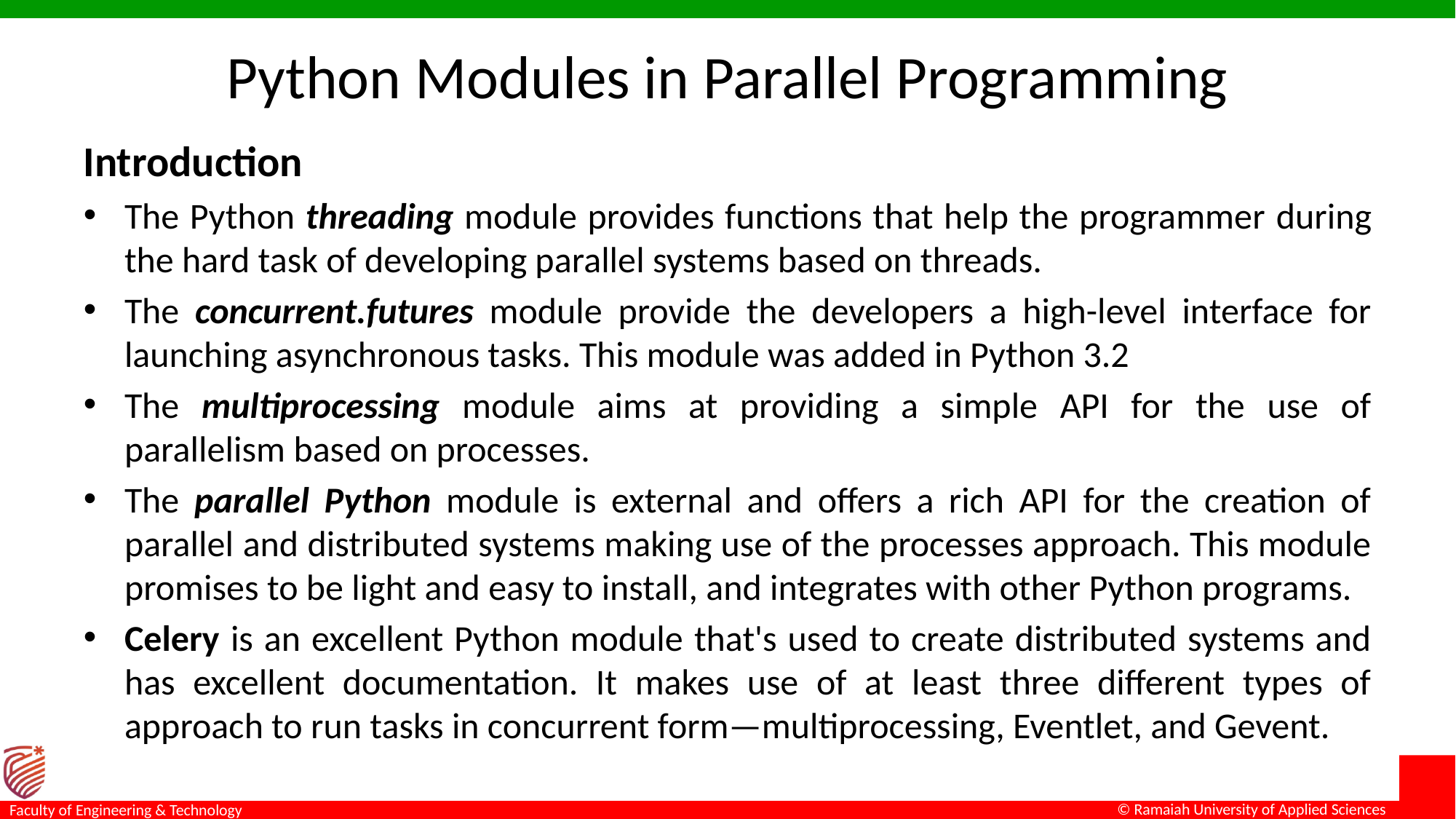

# Python Modules in Parallel Programming
Introduction
The Python threading module provides functions that help the programmer during the hard task of developing parallel systems based on threads.
The concurrent.futures module provide the developers a high-level interface for launching asynchronous tasks. This module was added in Python 3.2
The multiprocessing module aims at providing a simple API for the use of parallelism based on processes.
The parallel Python module is external and offers a rich API for the creation of parallel and distributed systems making use of the processes approach. This module promises to be light and easy to install, and integrates with other Python programs.
Celery is an excellent Python module that's used to create distributed systems and has excellent documentation. It makes use of at least three different types of approach to run tasks in concurrent form—multiprocessing, Eventlet, and Gevent.